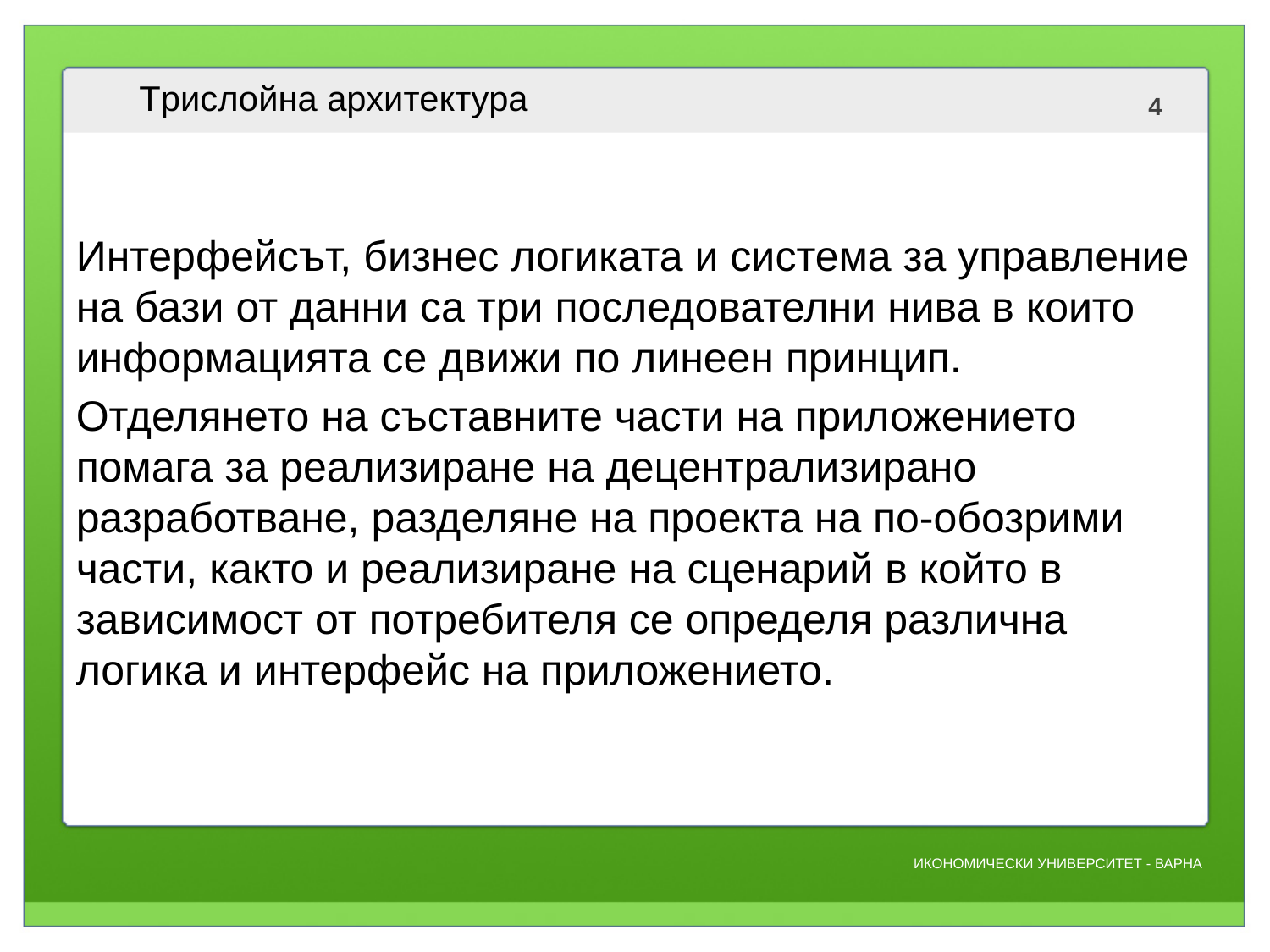

# Трислойна архитектура
Интерфейсът, бизнес логиката и система за управление на бази от данни са три последователни нива в които информацията се движи по линеен принцип.
Отделянето на съставните части на приложението помага за реализиране на децентрализирано разработване, разделяне на проекта на по-обозрими части, както и реализиране на сценарий в който в зависимост от потребителя се определя различна логика и интерфейс на приложението.